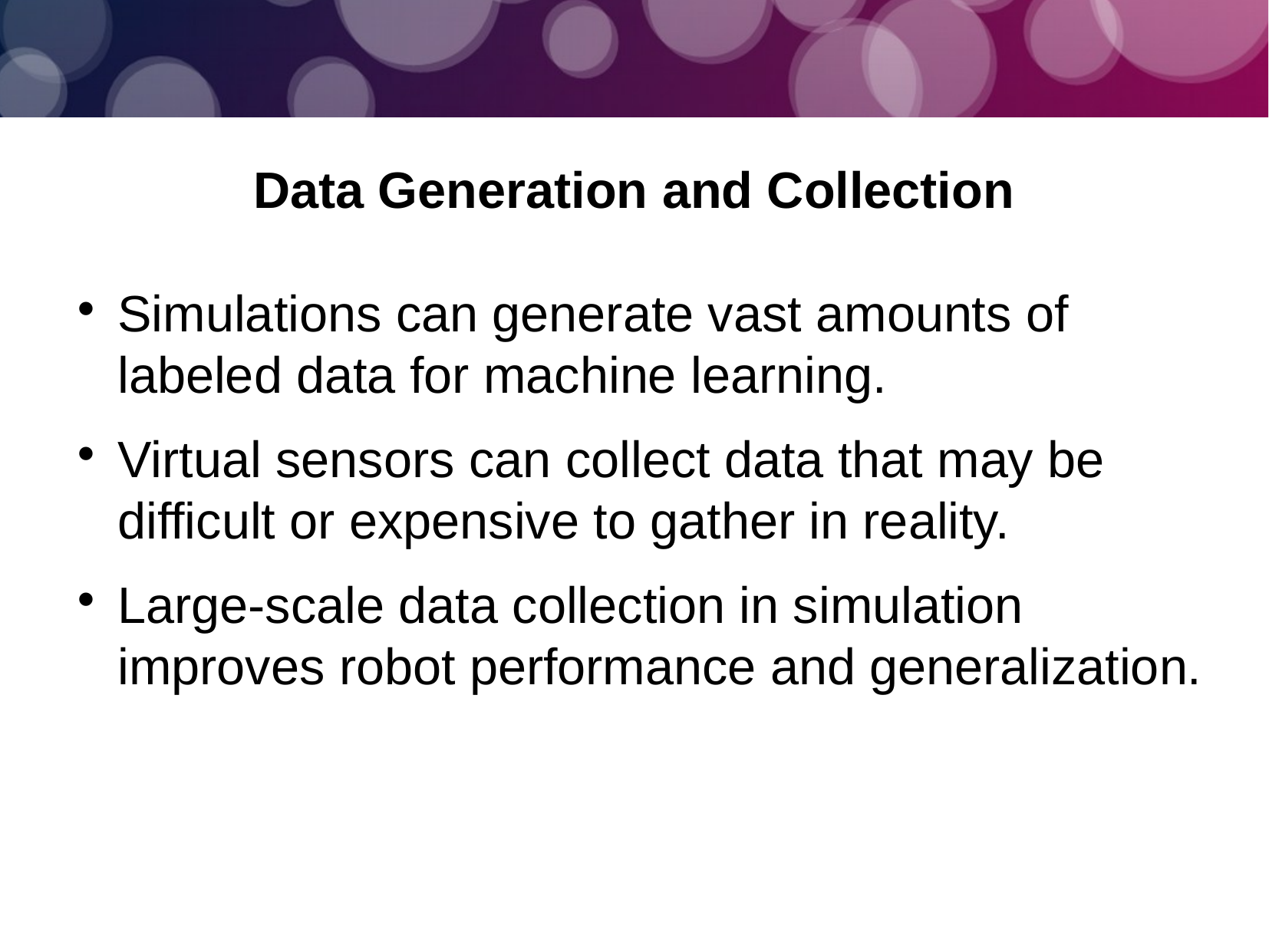

Data Generation and Collection
Simulations can generate vast amounts of labeled data for machine learning.
Virtual sensors can collect data that may be difficult or expensive to gather in reality.
Large-scale data collection in simulation improves robot performance and generalization.